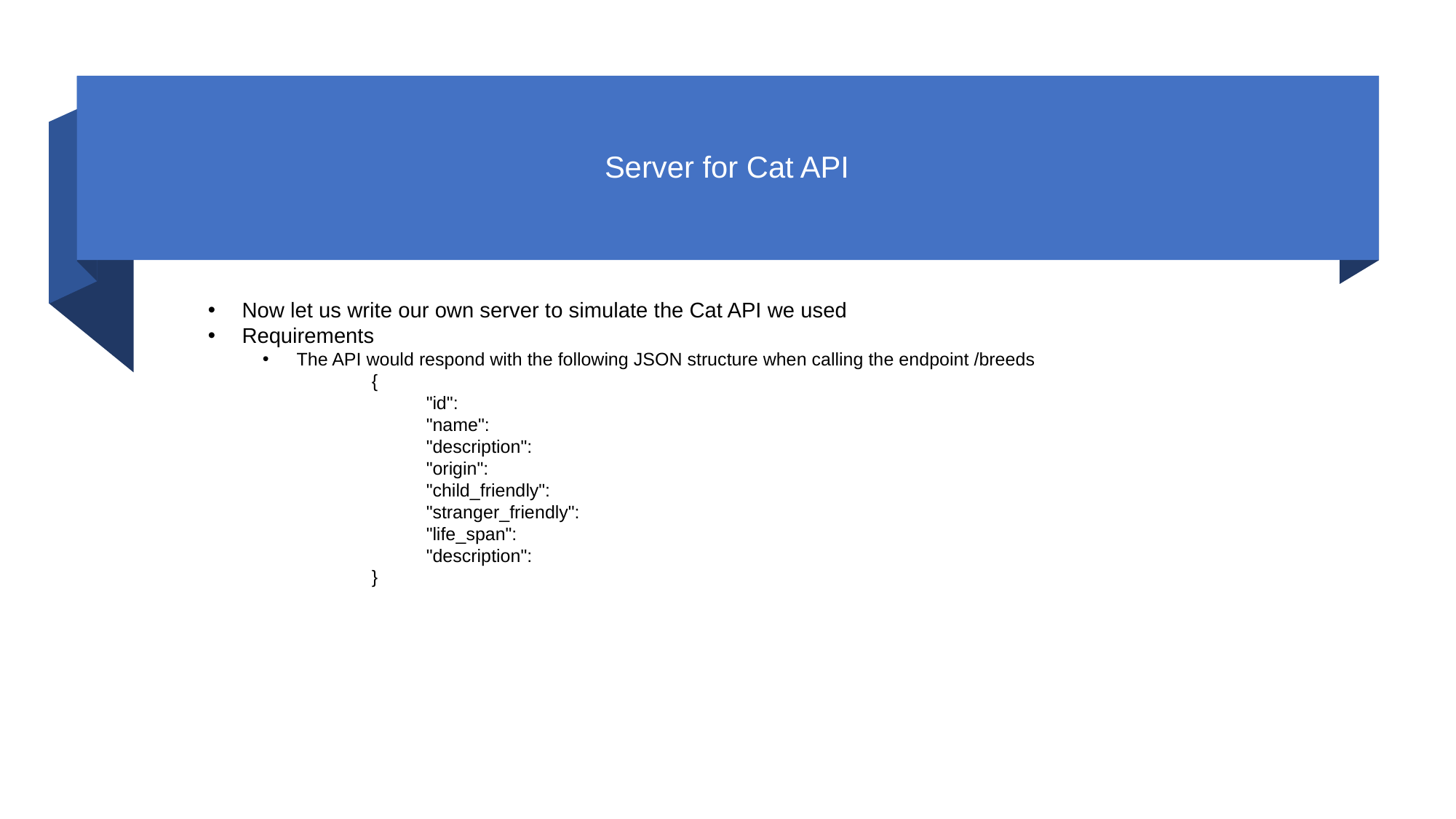

Server for Cat API

Now let us write our own server to simulate the Cat API we used
Requirements
The API would respond with the following JSON structure when calling the endpoint /breeds
	{
	"id":
	"name":
	"description":
	"origin":
	"child_friendly":
	"stranger_friendly":
	"life_span":
	"description":
	}